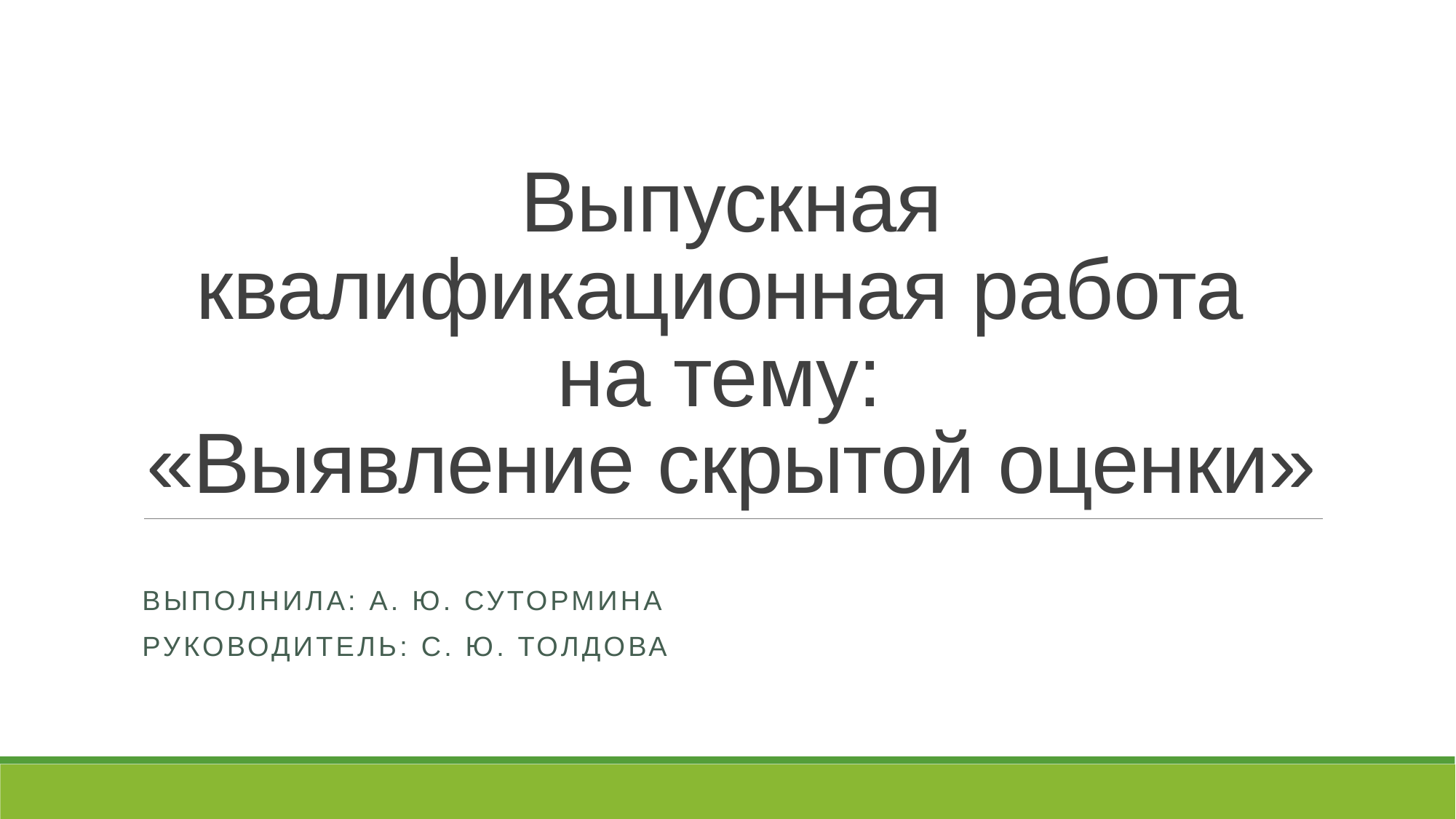

# Выпускная квалификационная работа на тему: «Выявление скрытой оценки»

Выполнила: А. Ю. Сутормина
Руководитель: С. Ю. Толдова